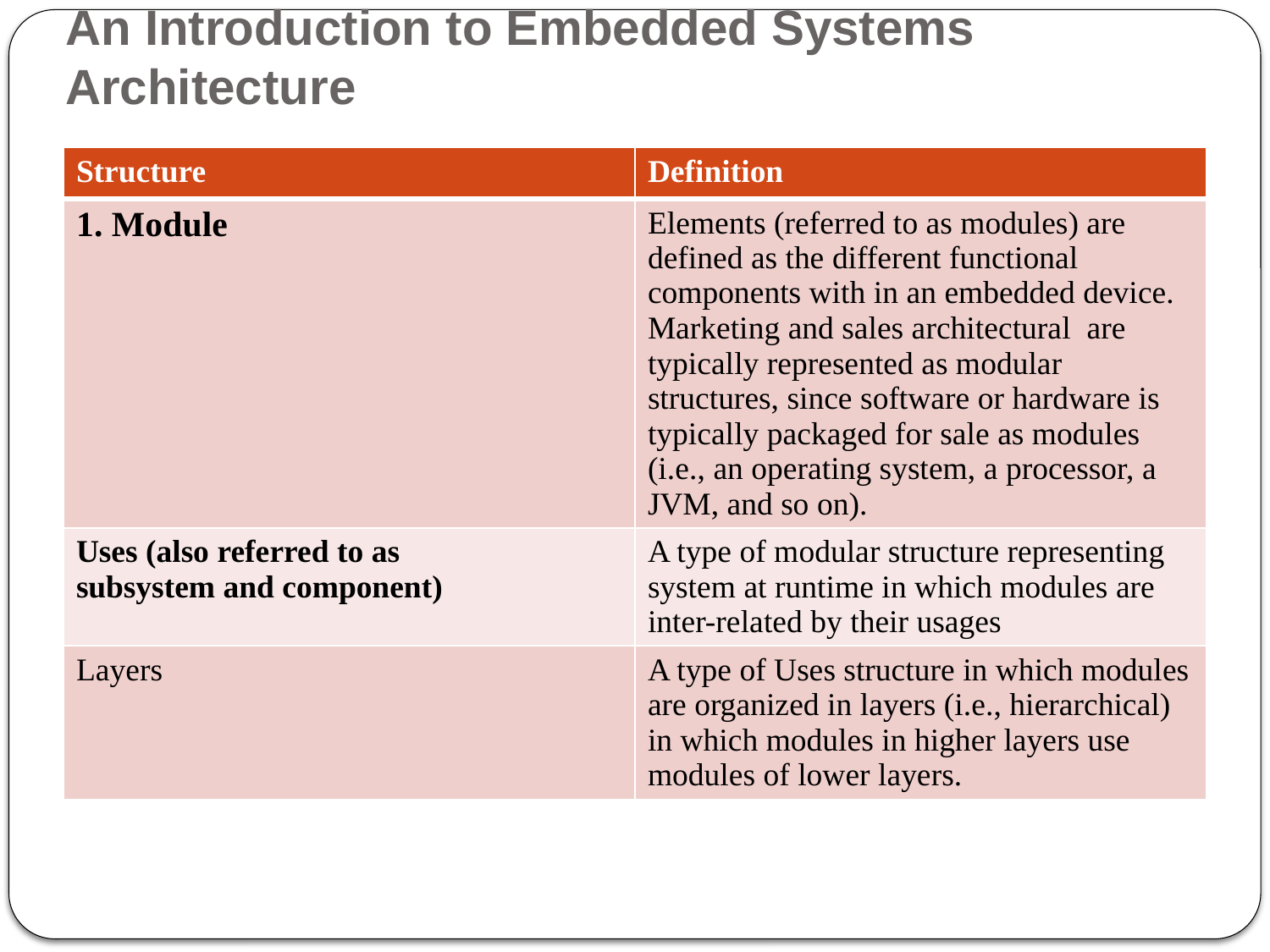

# An Introduction to Embedded Systems Architecture
| Structure | Definition |
| --- | --- |
| 1. Module | Elements (referred to as modules) are defined as the different functional components with in an embedded device. Marketing and sales architectural are typically represented as modular structures, since software or hardware is typically packaged for sale as modules (i.e., an operating system, a processor, a JVM, and so on). |
| Uses (also referred to as subsystem and component) | A type of modular structure representing system at runtime in which modules are inter-related by their usages |
| Layers | A type of Uses structure in which modules are organized in layers (i.e., hierarchical) in which modules in higher layers use modules of lower layers. |